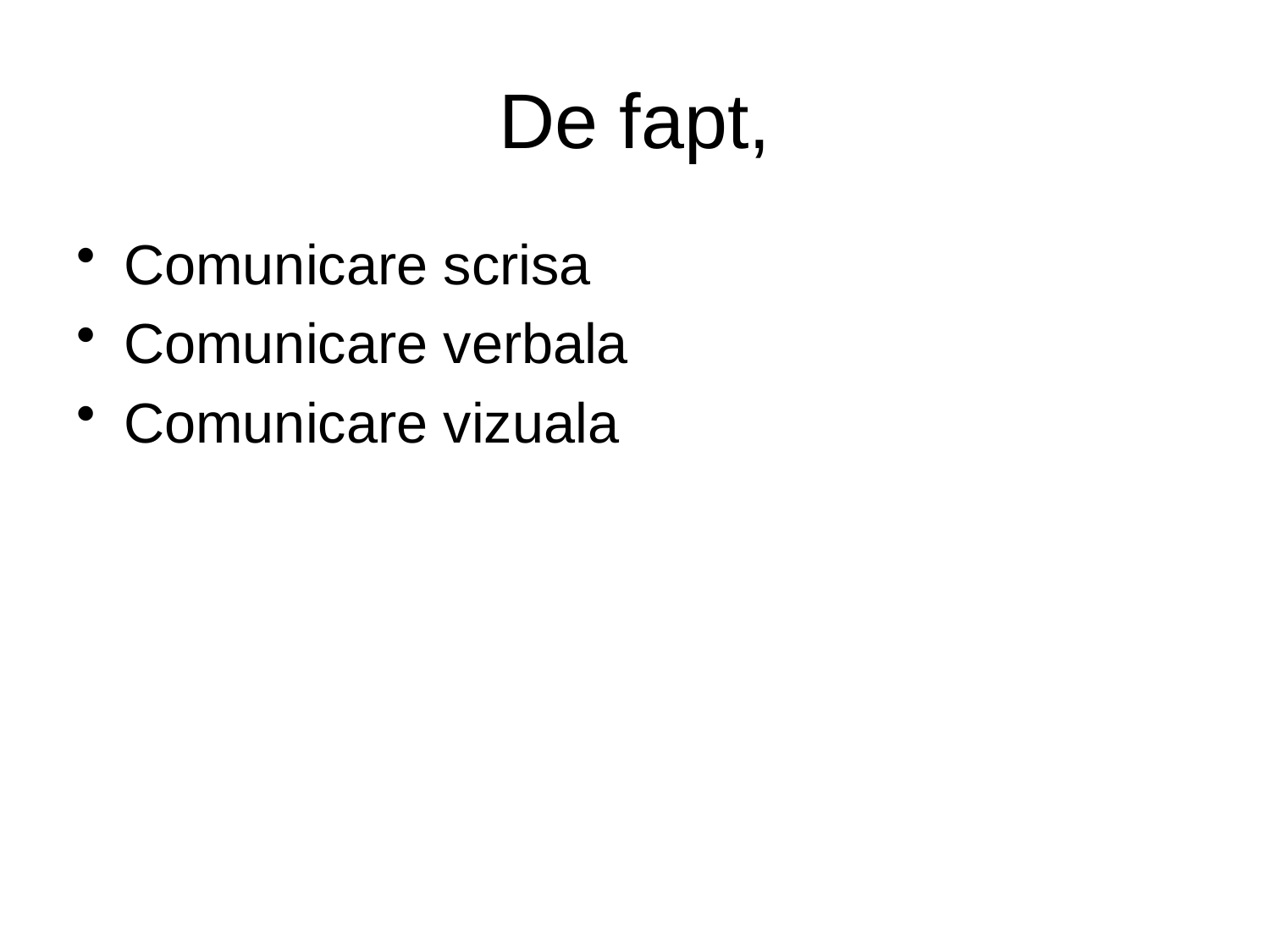

# De fapt,
Comunicare scrisa
Comunicare verbala
Comunicare vizuala